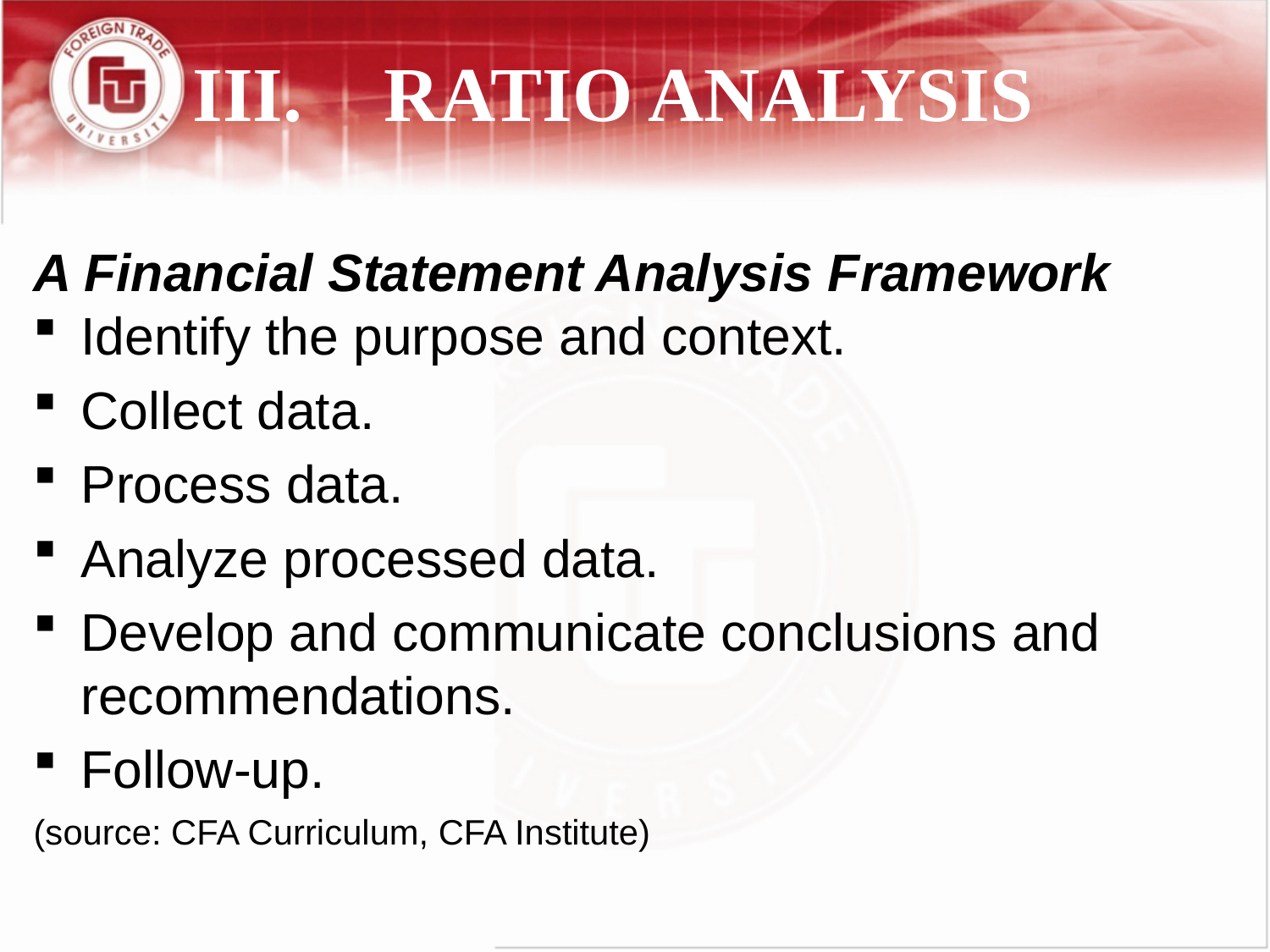

III.	RATIO ANALYSIS
A Financial Statement Analysis Framework
Identify the purpose and context.
Collect data.
Process data.
Analyze processed data.
Develop and communicate conclusions and recommendations.
Follow-up.
(source: CFA Curriculum, CFA Institute)